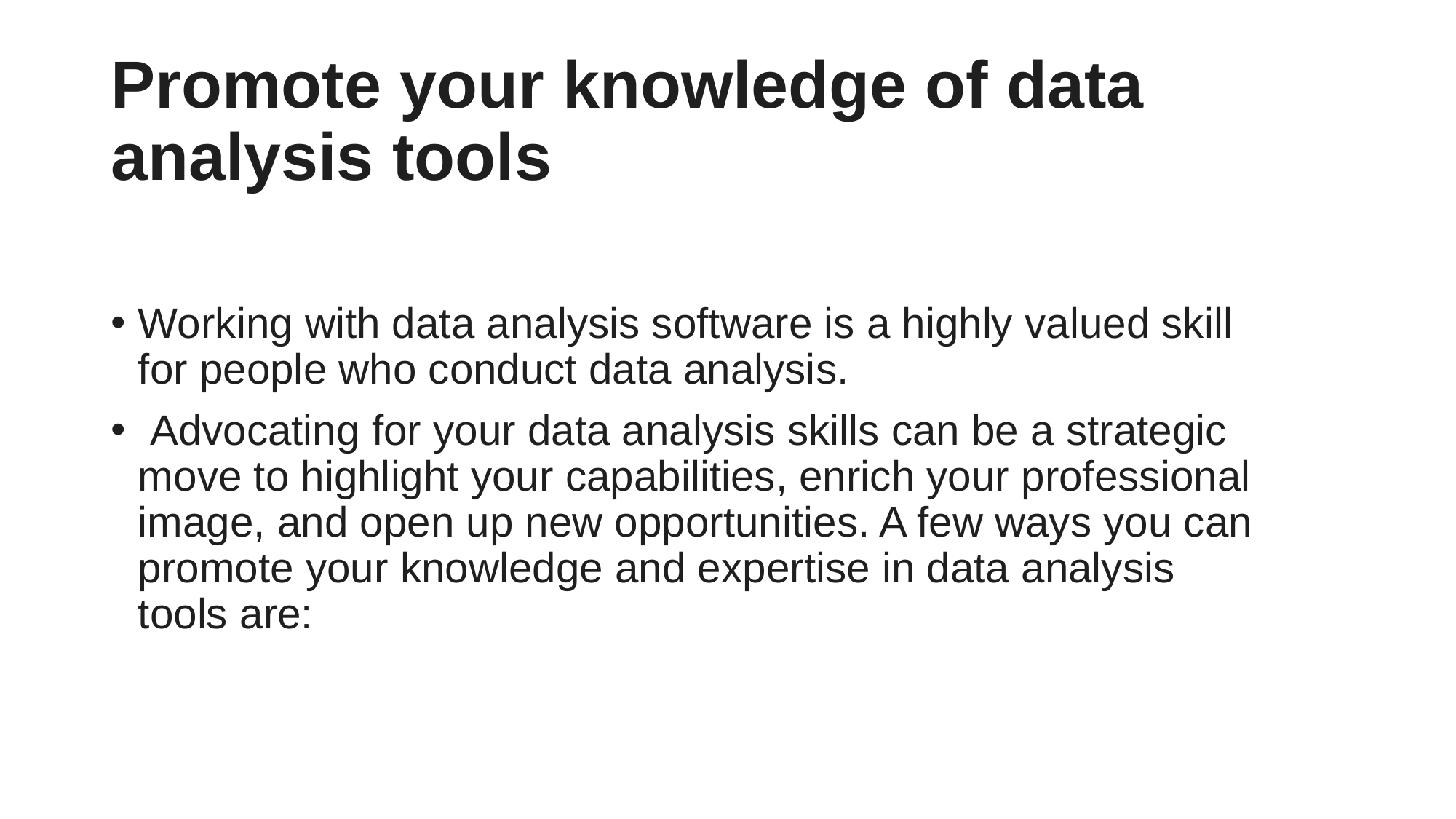

# Promote your knowledge of data analysis tools
Working with data analysis software is a highly valued skill for people who conduct data analysis.
 Advocating for your data analysis skills can be a strategic move to highlight your capabilities, enrich your professional image, and open up new opportunities. A few ways you can promote your knowledge and expertise in data analysis tools are: